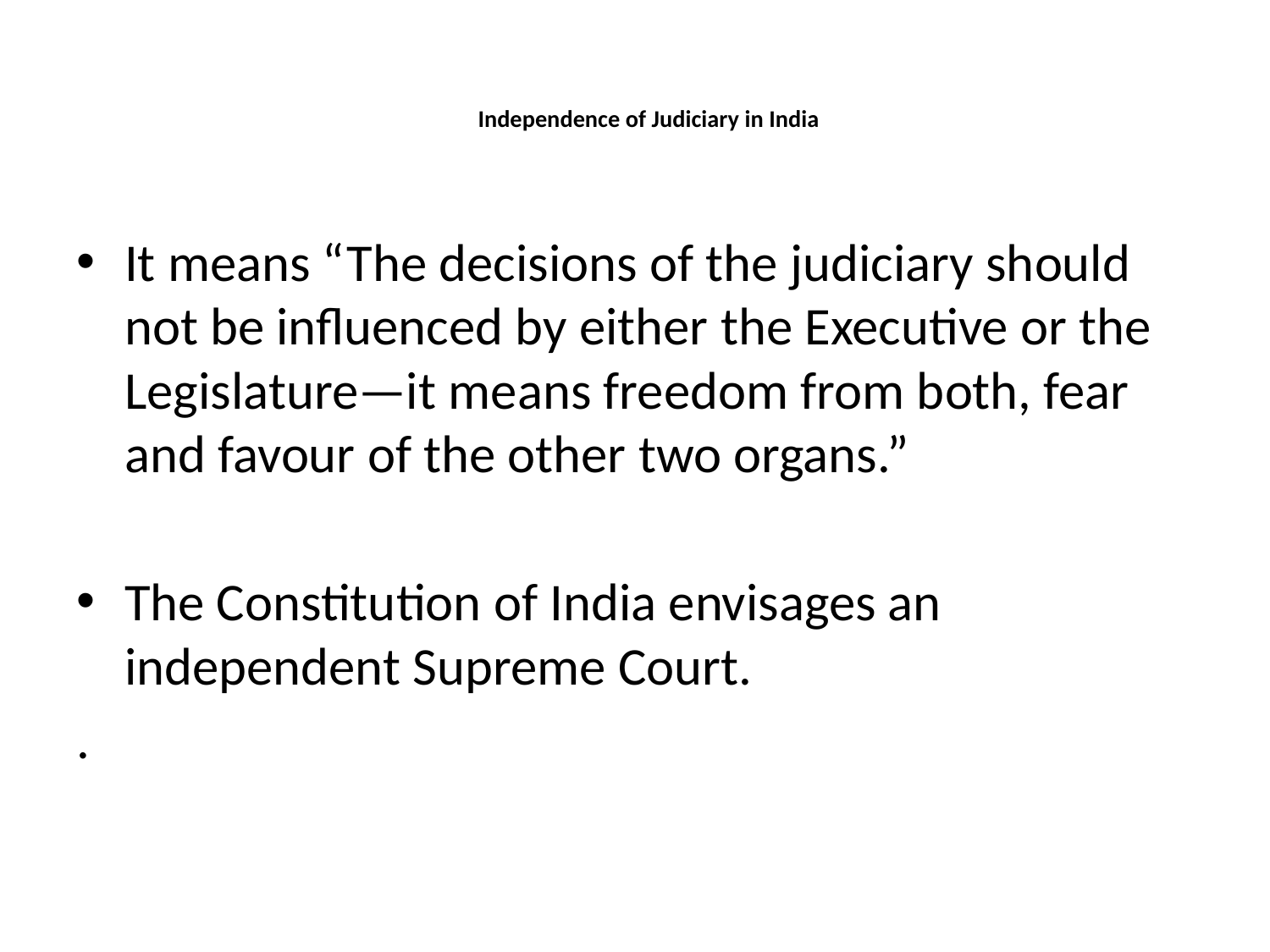

# Independence of Judiciary in India
It means “The decisions of the judiciary should not be influenced by either the Executive or the Legislature—it means freedom from both, fear and favour of the other two organs.”

The Constitution of India envisages an independent Supreme Court.
.